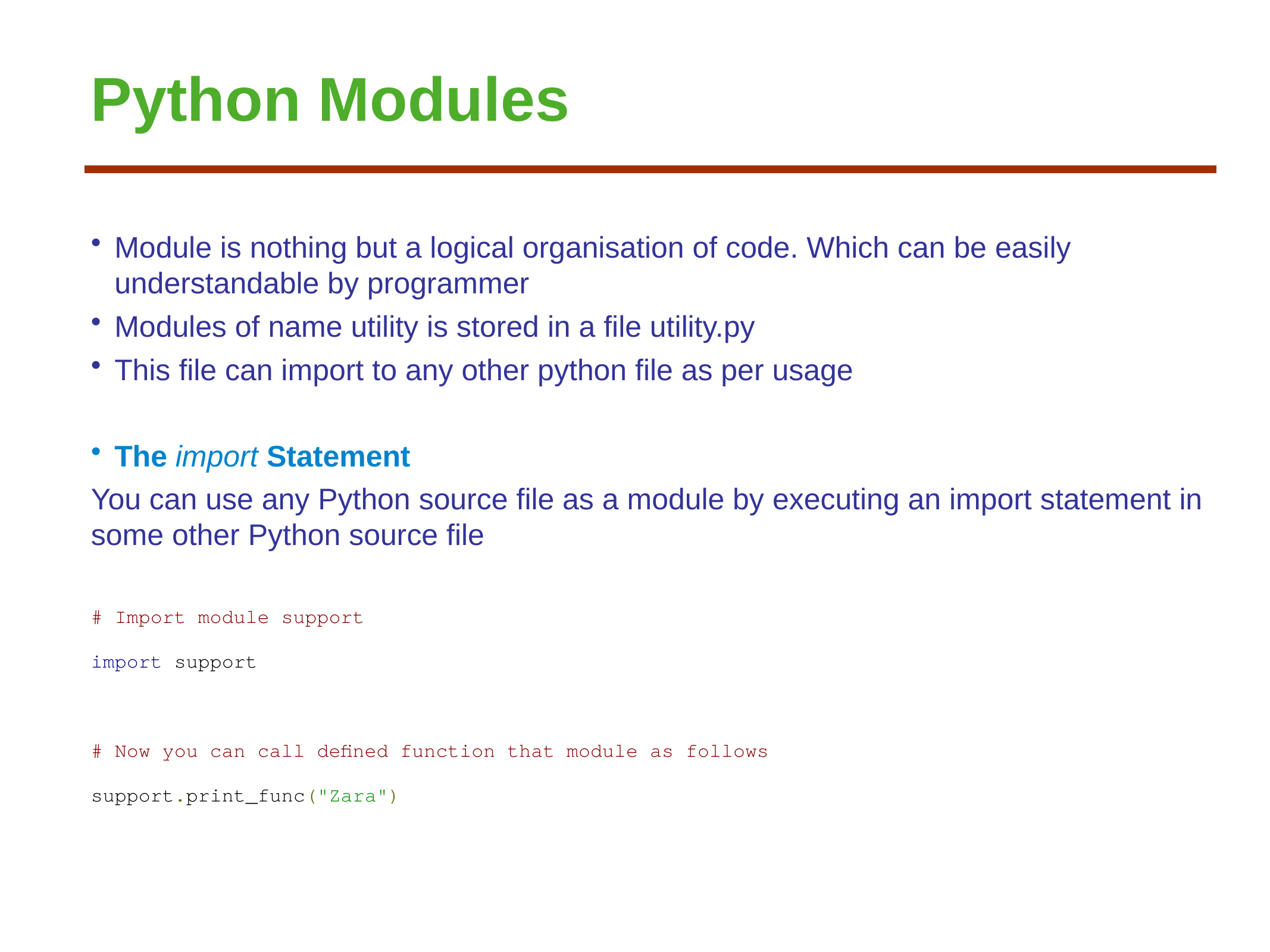

Python Modules
Module is nothing but a logical organisation of code. Which can be easily understandable by programmer
Modules of name utility is stored in a file utility.py
This file can import to any other python file as per usage

The import Statement
You can use any Python source file as a module by executing an import statement in some other Python source file

# Import module support
import support

# Now you can call defined function that module as follows
support.print_func("Zara")